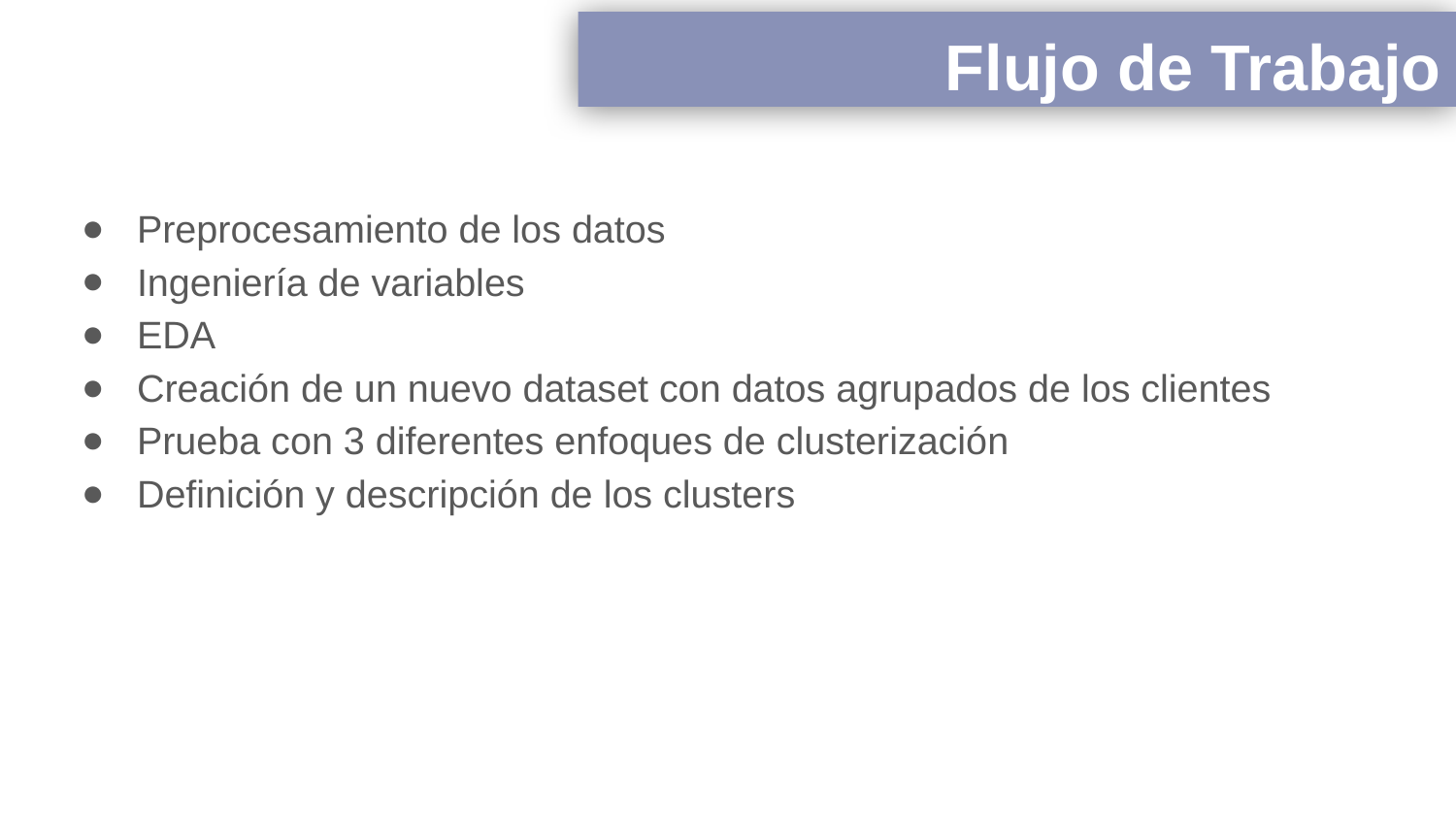

Flujo de Trabajo
Preprocesamiento de los datos
Ingeniería de variables
EDA
Creación de un nuevo dataset con datos agrupados de los clientes
Prueba con 3 diferentes enfoques de clusterización
Definición y descripción de los clusters